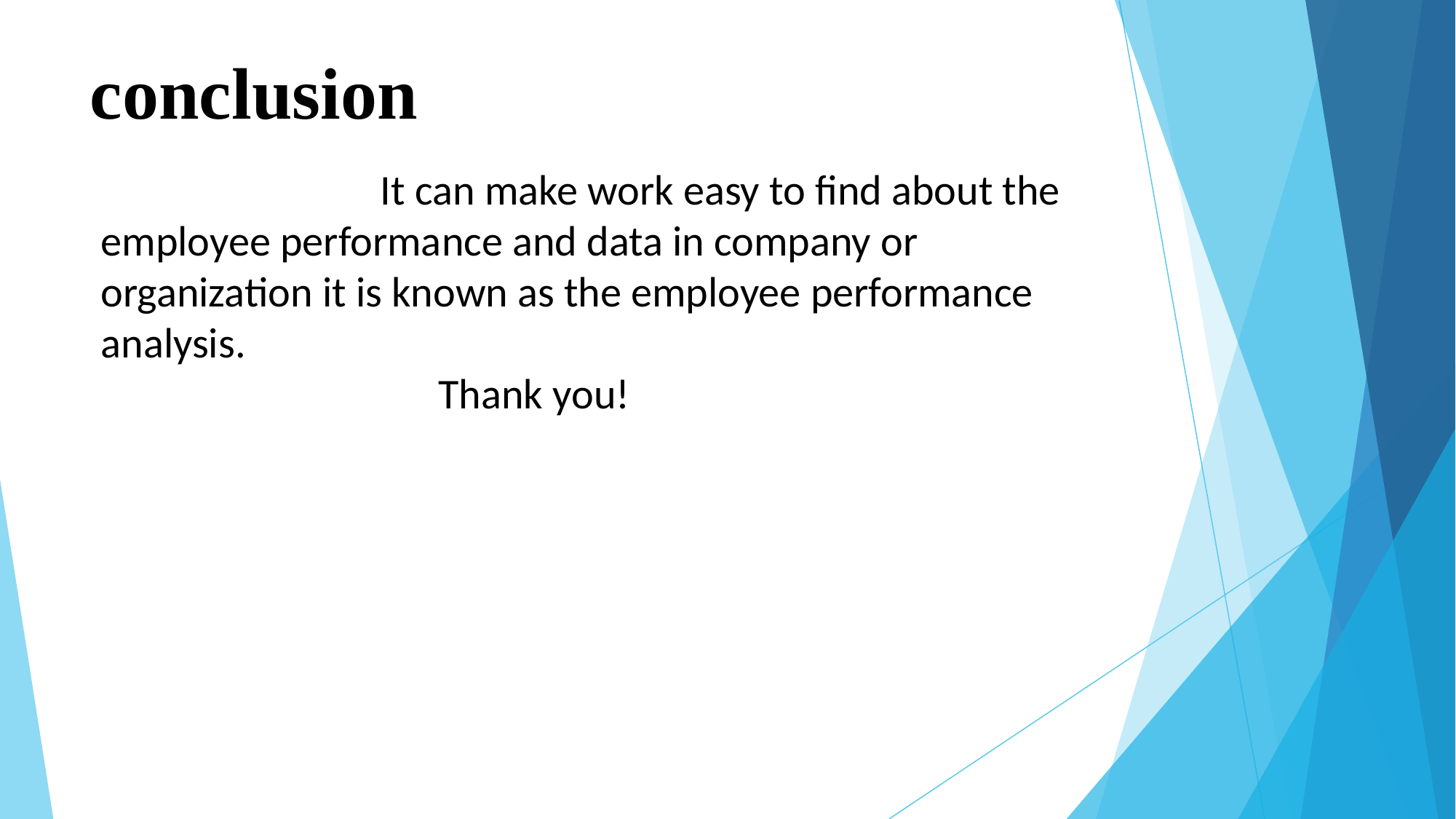

# conclusion
                             It can make work easy to find about the employee performance and data in company or organization it is known as the employee performance analysis.
                                   Thank you!